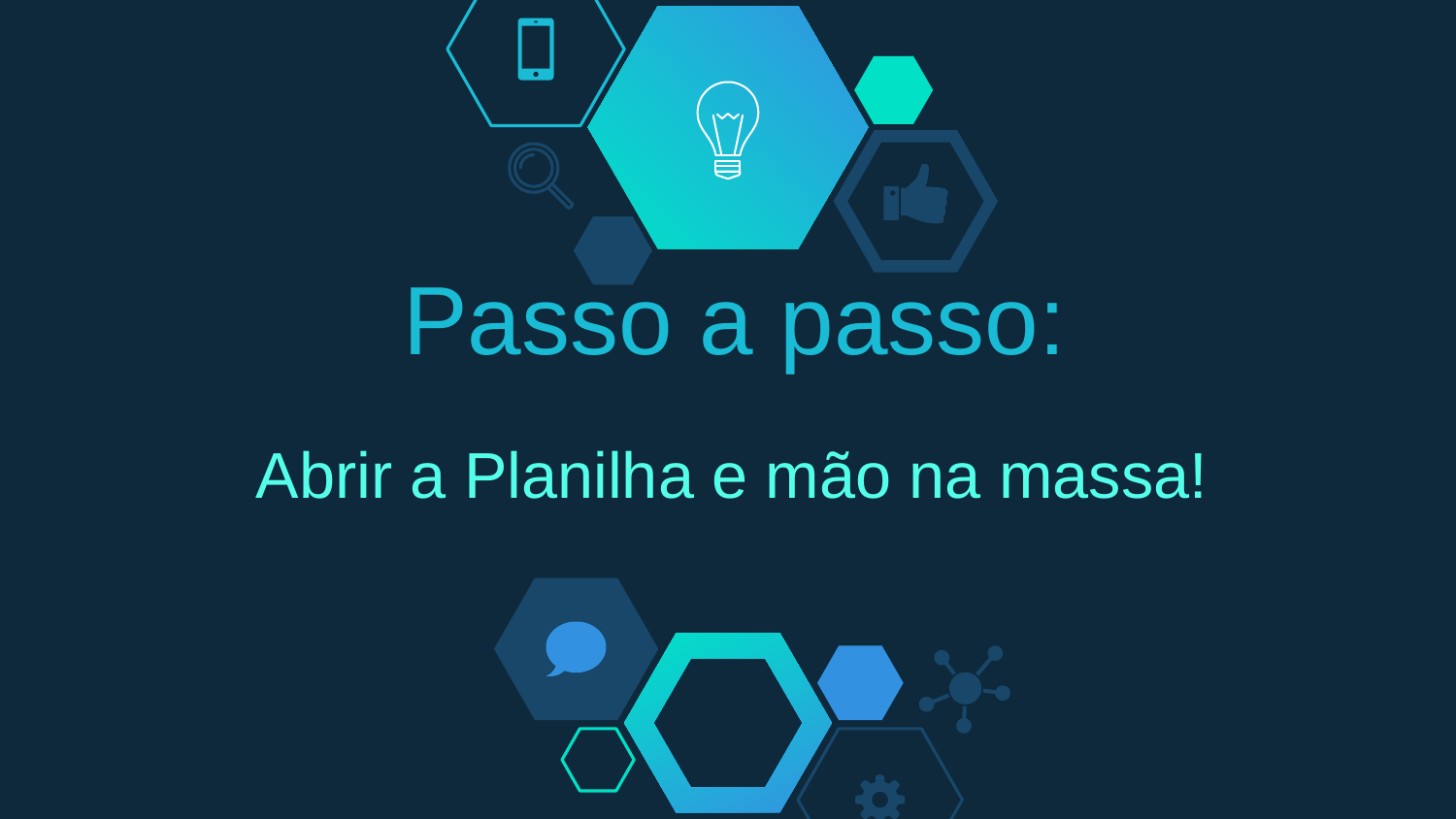

# Passo a passo:
Abrir a Planilha e mão na massa!